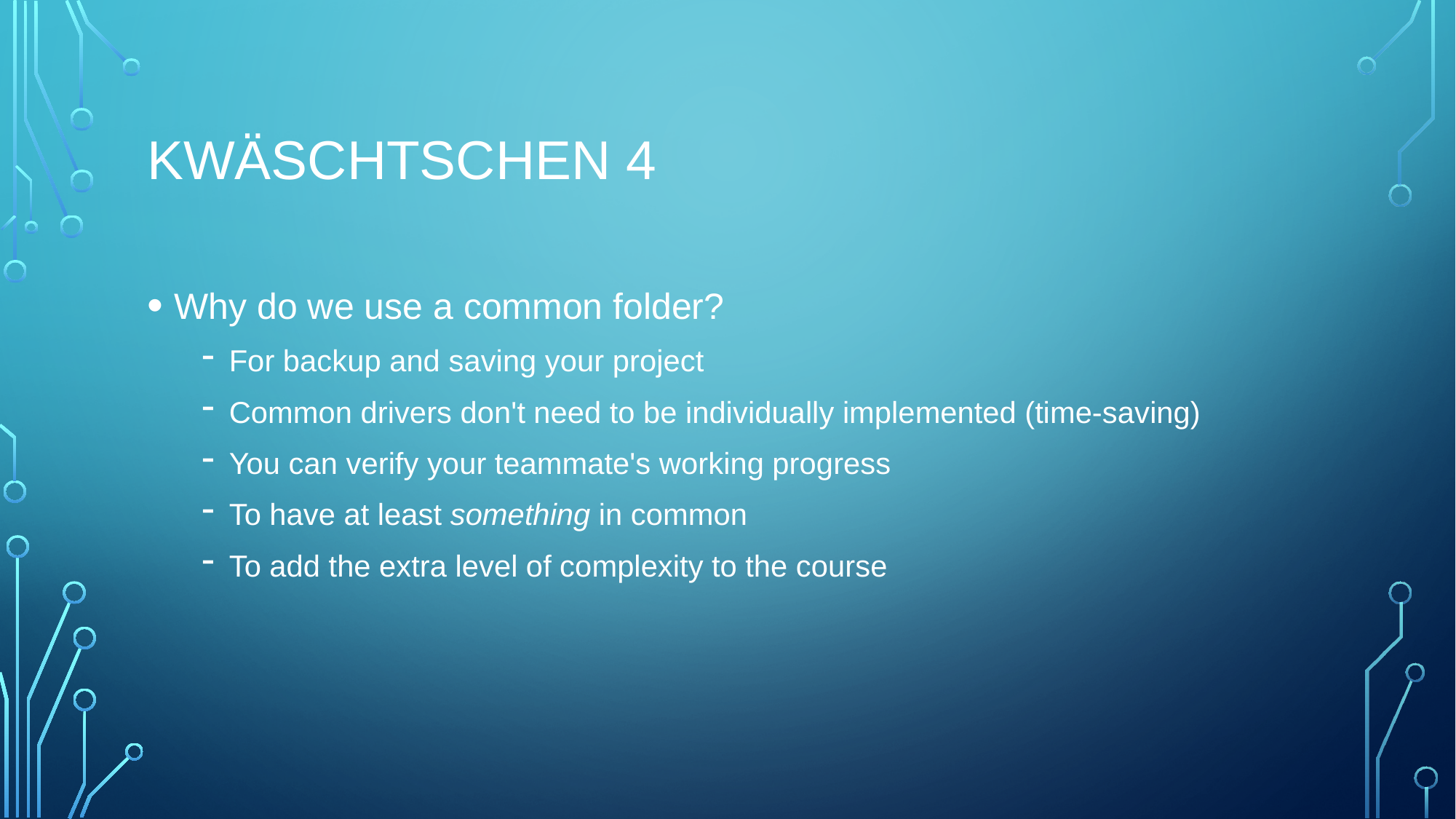

# Kwäschtschen 4
Why do we use a common folder?
For backup and saving your project
Common drivers don't need to be individually implemented (time-saving)
You can verify your teammate's working progress
To have at least something in common
To add the extra level of complexity to the course